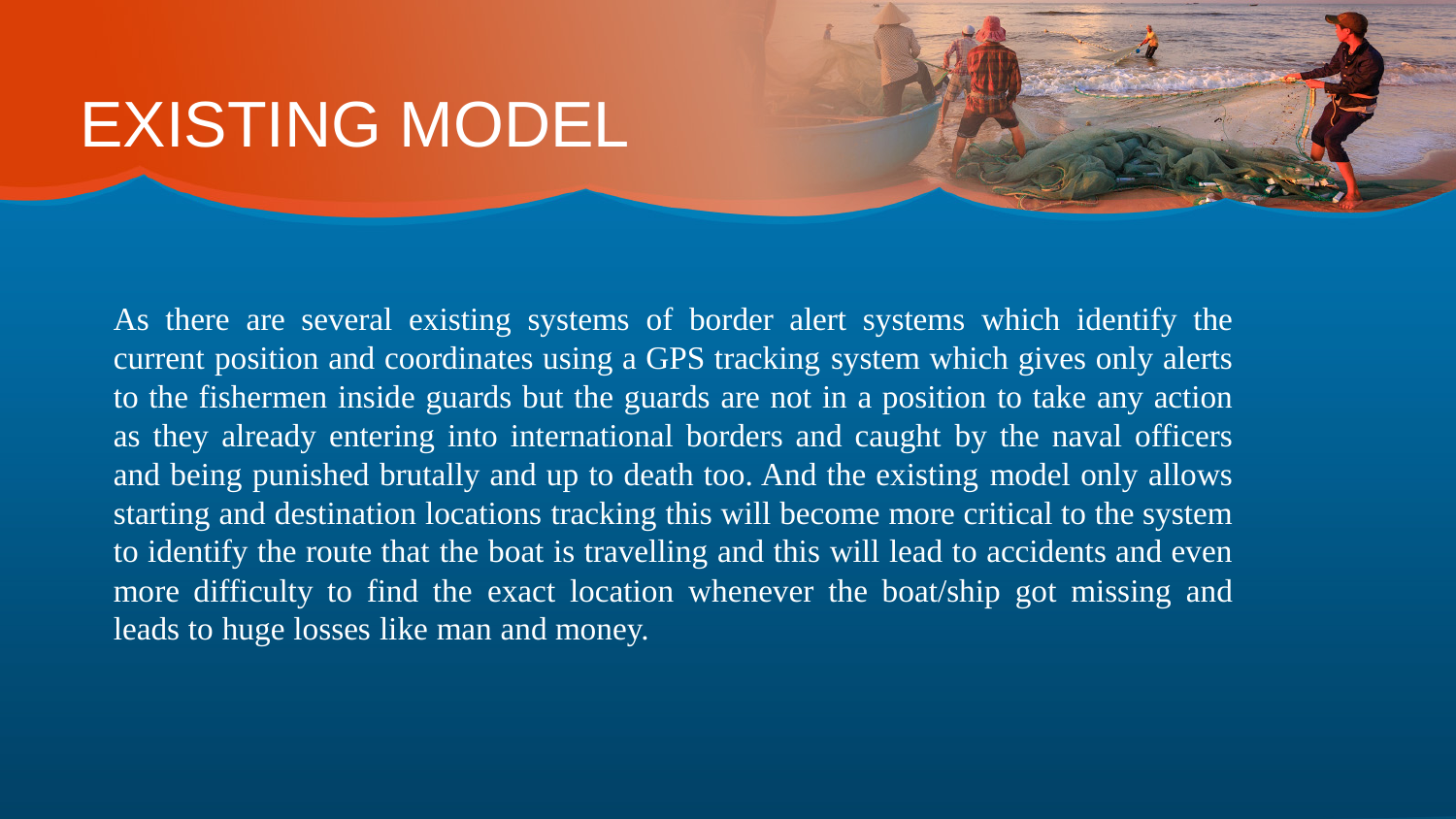

EXISTING MODEL

As there are several existing systems of border alert systems which identify the current position and coordinates using a GPS tracking system which gives only alerts to the fishermen inside guards but the guards are not in a position to take any action as they already entering into international borders and caught by the naval officers and being punished brutally and up to death too. And the existing model only allows starting and destination locations tracking this will become more critical to the system to identify the route that the boat is travelling and this will lead to accidents and even more difficulty to find the exact location whenever the boat/ship got missing and leads to huge losses like man and money.